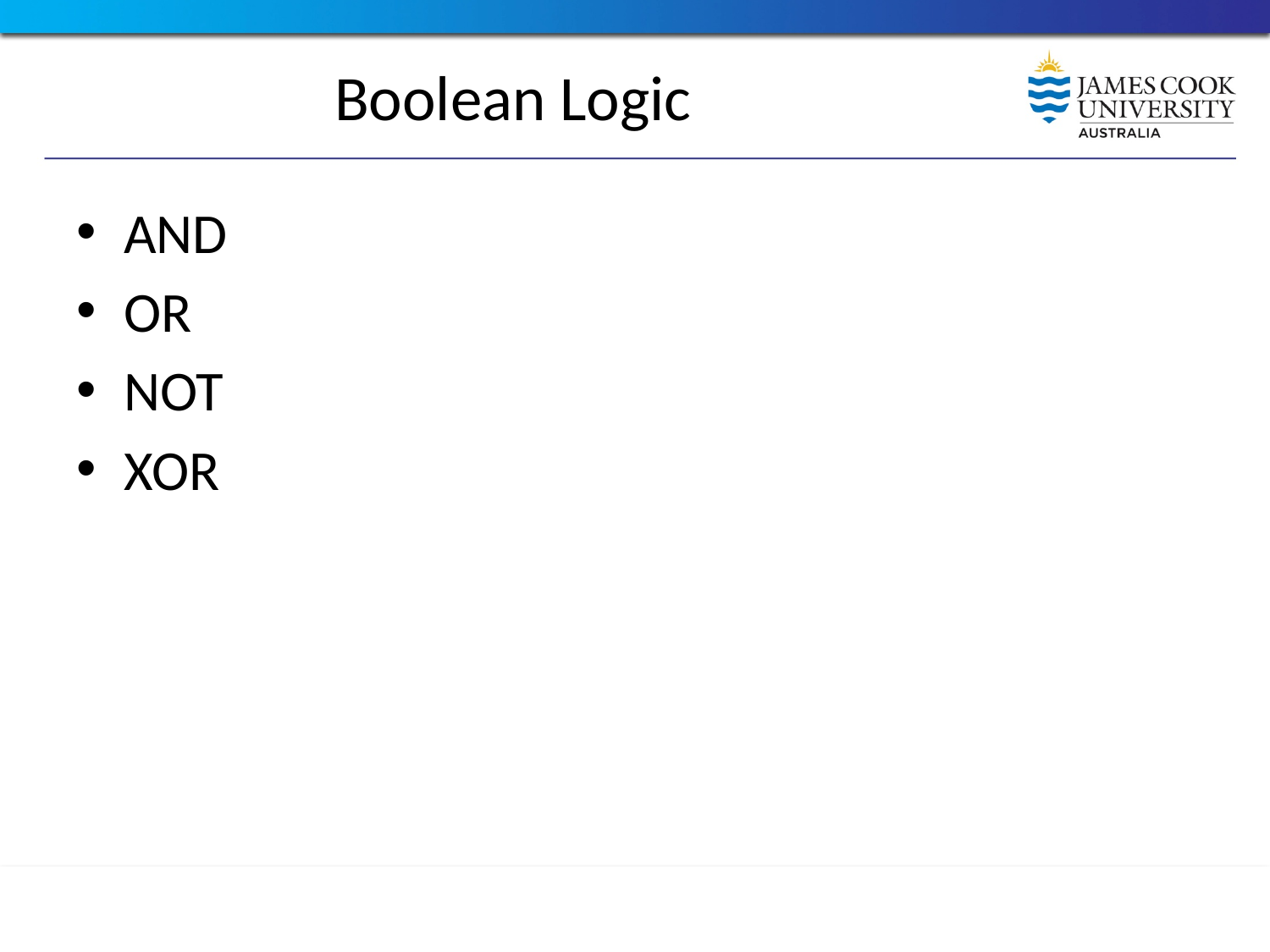

# Boolean Logic
AND
OR
NOT
XOR